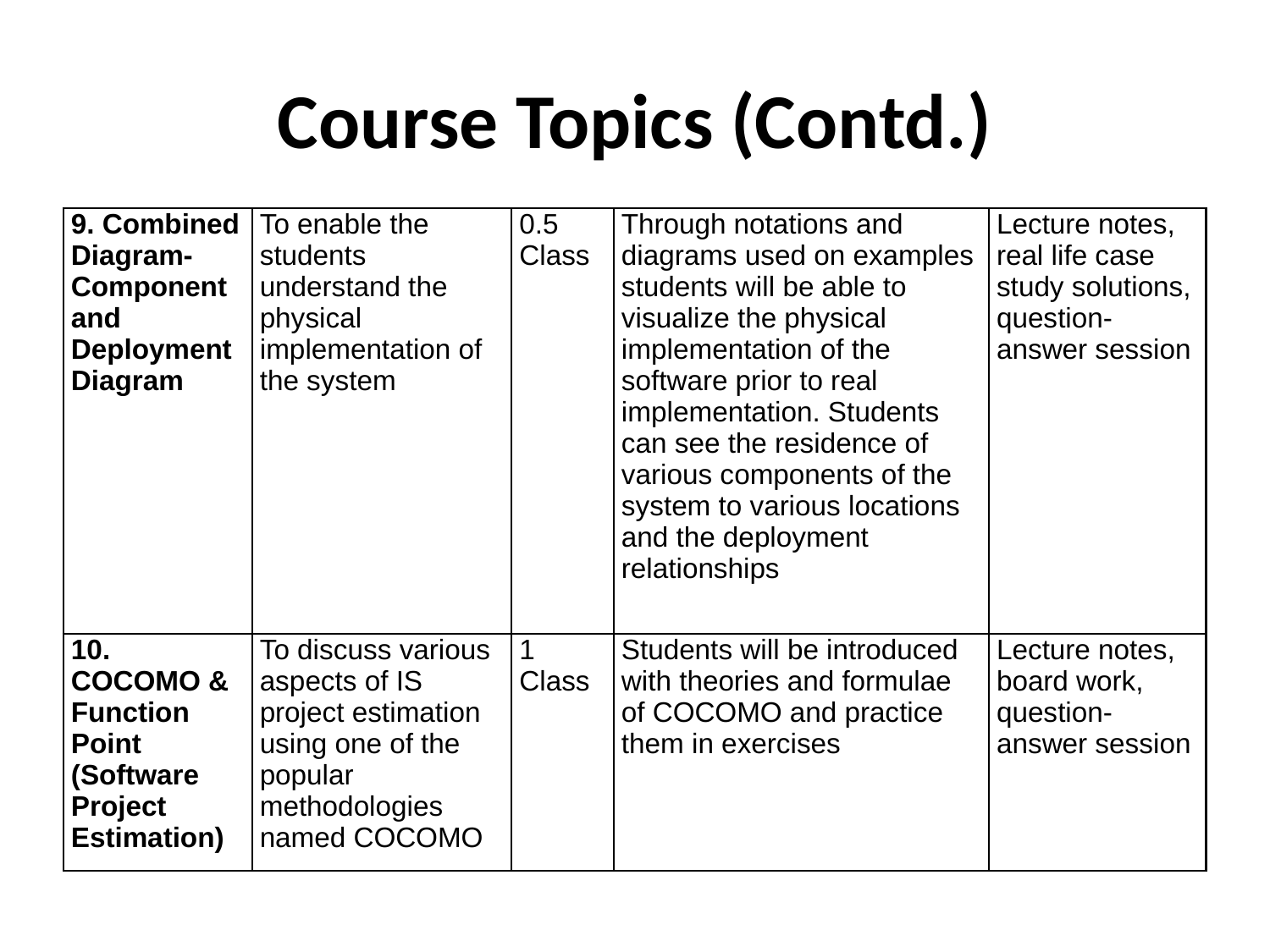

# Course Topics (Contd.)
| 9. Combined Diagram- Component and Deployment Diagram | To enable the students understand the physical implementation of the system | 0.5 Class | Through notations and diagrams used on examples students will be able to visualize the physical implementation of the software prior to real implementation. Students can see the residence of various components of the system to various locations and the deployment relationships | Lecture notes, real life case study solutions, question-answer session |
| --- | --- | --- | --- | --- |
| 10. COCOMO & Function Point (Software Project Estimation) | To discuss various aspects of IS project estimation using one of the popular methodologies named COCOMO | 1 Class | Students will be introduced with theories and formulae of COCOMO and practice them in exercises | Lecture notes, board work, question-answer session |